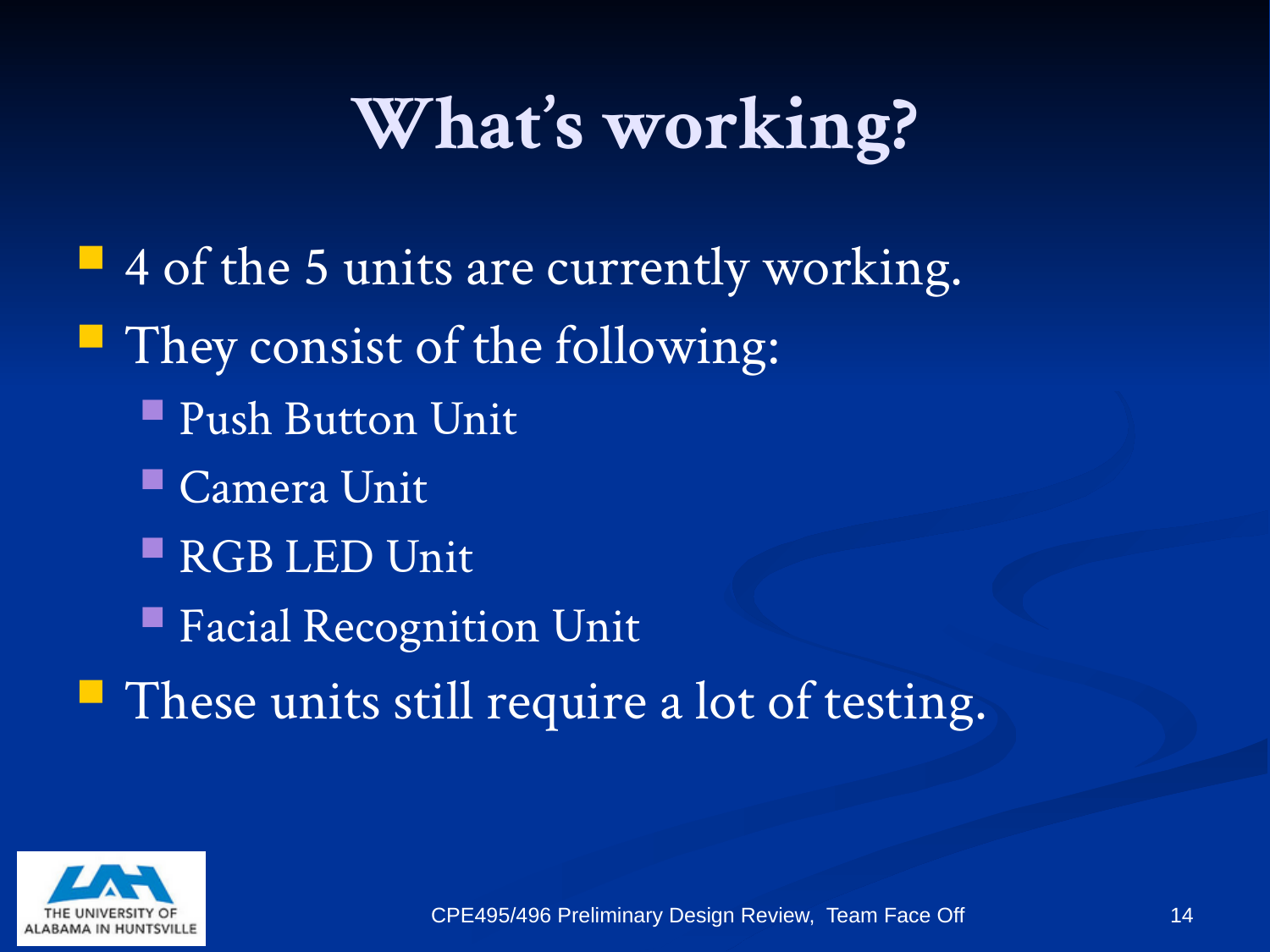

# What’s working?
4 of the 5 units are currently working.
They consist of the following:
Push Button Unit
Camera Unit
RGB LED Unit
Facial Recognition Unit
These units still require a lot of testing.

CPE495/496 Preliminary Design Review,  Team Face Off
14